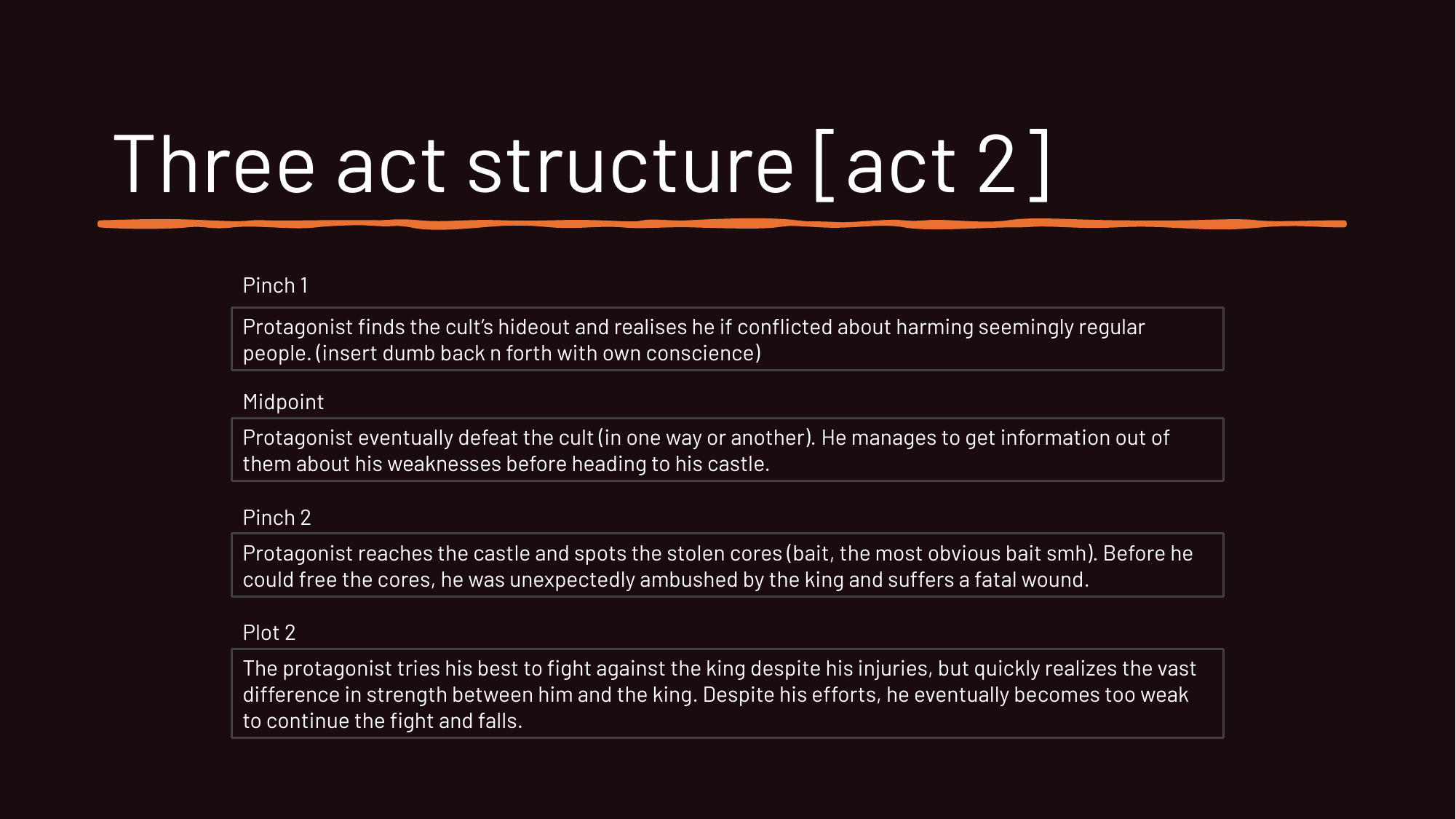

# Three act structure [act 2]

Pinch 1
Protagonist finds the cult’s hideout and realises he if conflicted about harming seemingly regular people. (insert dumb back n forth with own conscience)
Midpoint
Protagonist eventually defeat the cult (in one way or another). He manages to get information out of them about his weaknesses before heading to his castle.
Pinch 2
Protagonist reaches the castle and spots the stolen cores (bait, the most obvious bait smh). Before he could free the cores, he was unexpectedly ambushed by the king and suffers a fatal wound.
Plot 2
The protagonist tries his best to fight against the king despite his injuries, but quickly realizes the vast difference in strength between him and the king. Despite his efforts, he eventually becomes too weak to continue the fight and falls.